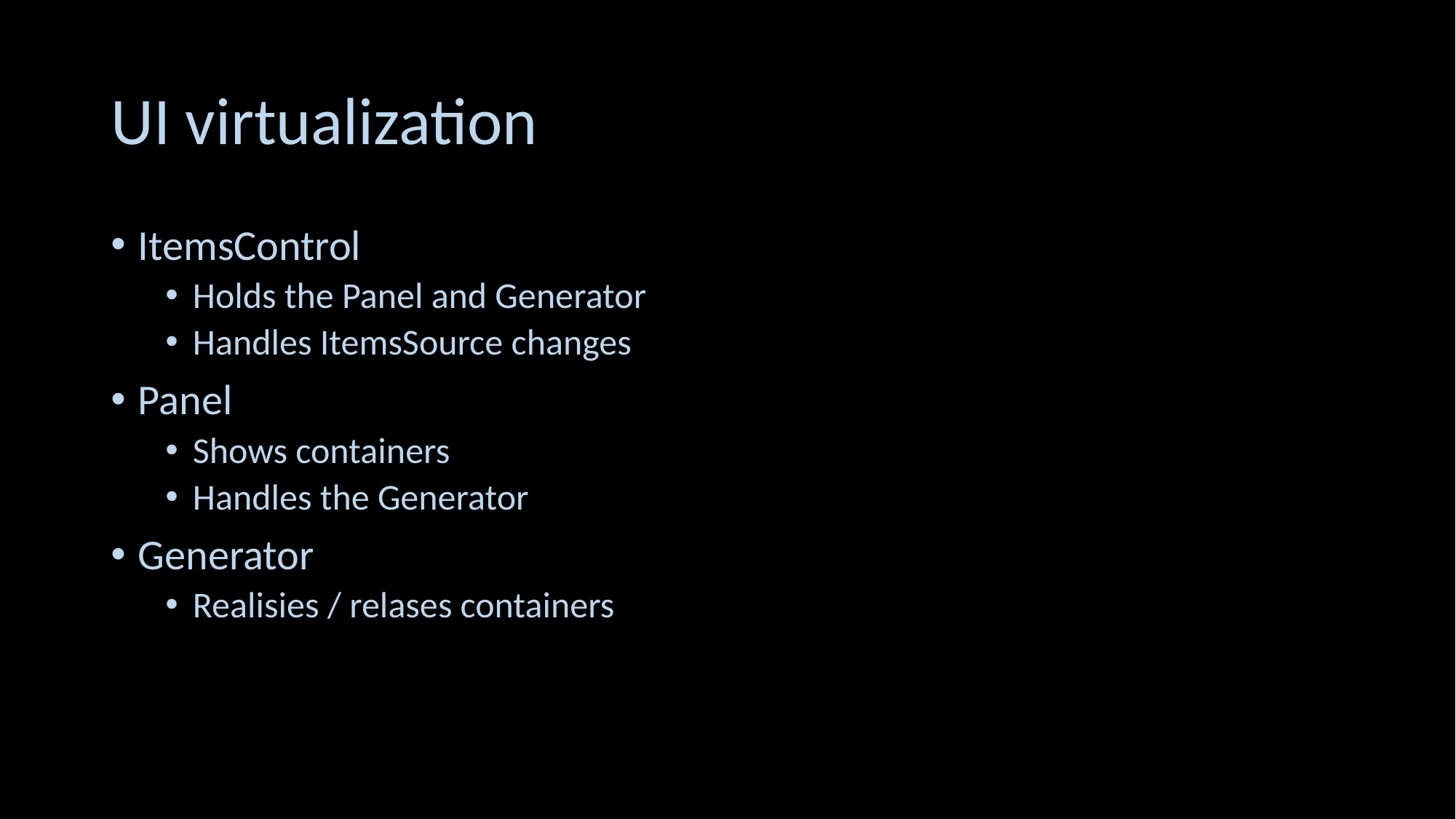

# UI virtualization
ItemsControl
Holds the Panel and Generator
Handles ItemsSource changes
Panel
Shows containers
Handles the Generator
Generator
Realisies / relases containers